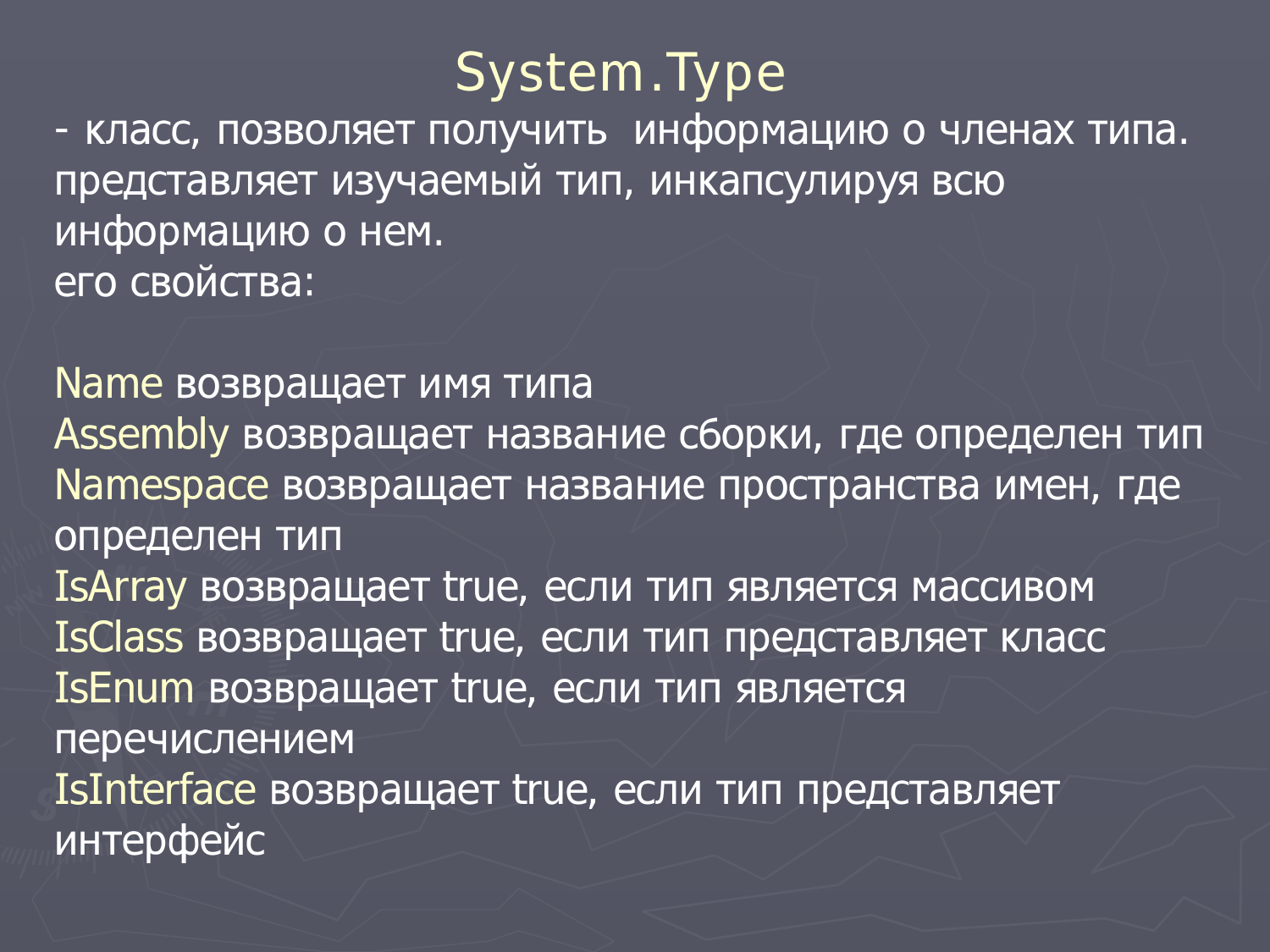

System.Type
- класс, позволяет получить  информацию о членах типа.
представляет изучаемый тип, инкапсулируя всю информацию о нем.
его свойства:

Name возвращает имя типа
Assembly возвращает название сборки, где определен тип
Namespace возвращает название пространства имен, где определен тип
IsArray возвращает true, если тип является массивом
IsClass возвращает true, если тип представляет класс
IsEnum возвращает true, если тип является перечислением
IsInterface возвращает true, если тип представляет интерфейс